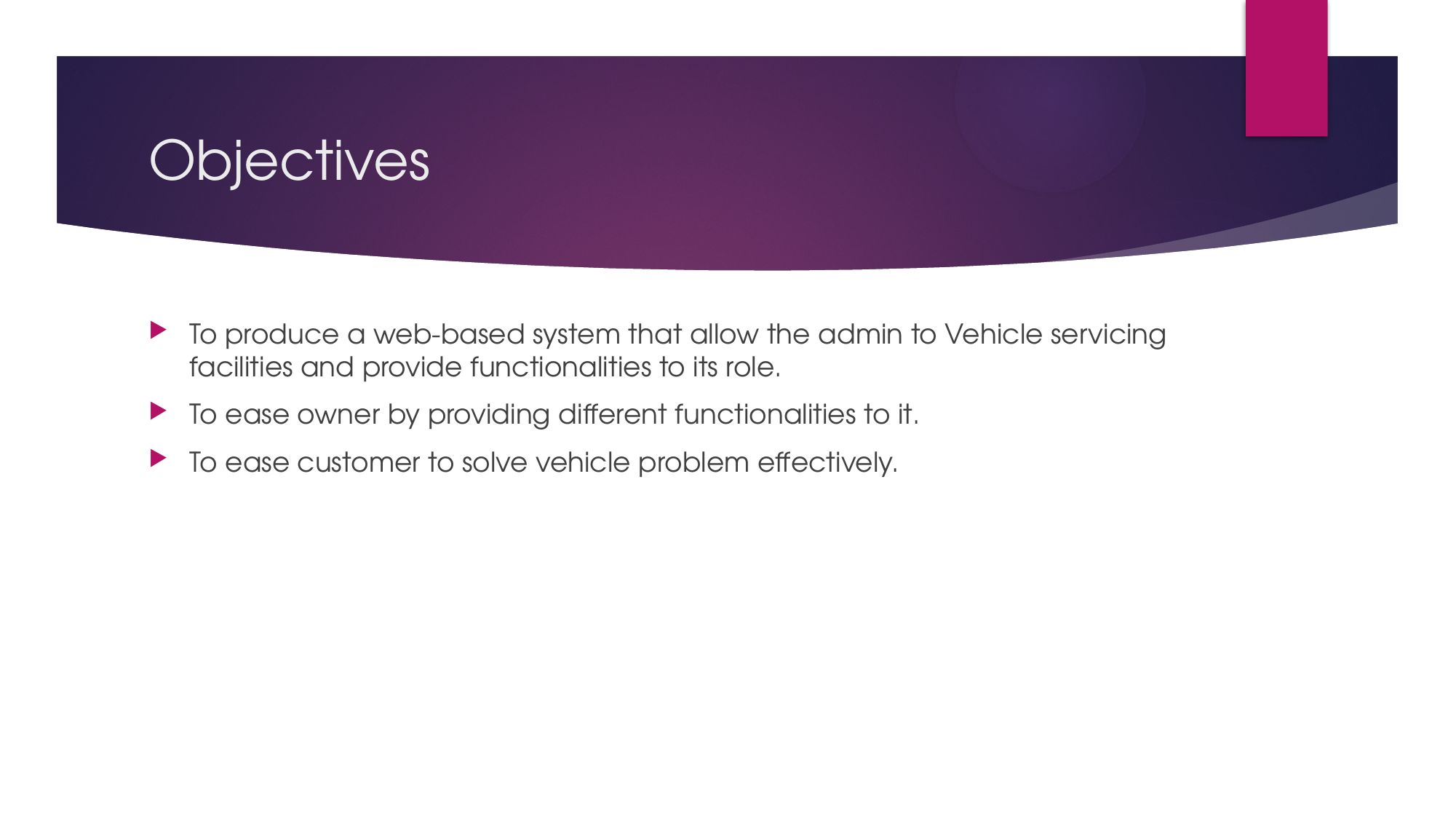

# Objectives
To produce a web-based system that allow the admin to Vehicle servicing facilities and provide functionalities to its role.
To ease owner by providing different functionalities to it.
To ease customer to solve vehicle problem effectively.